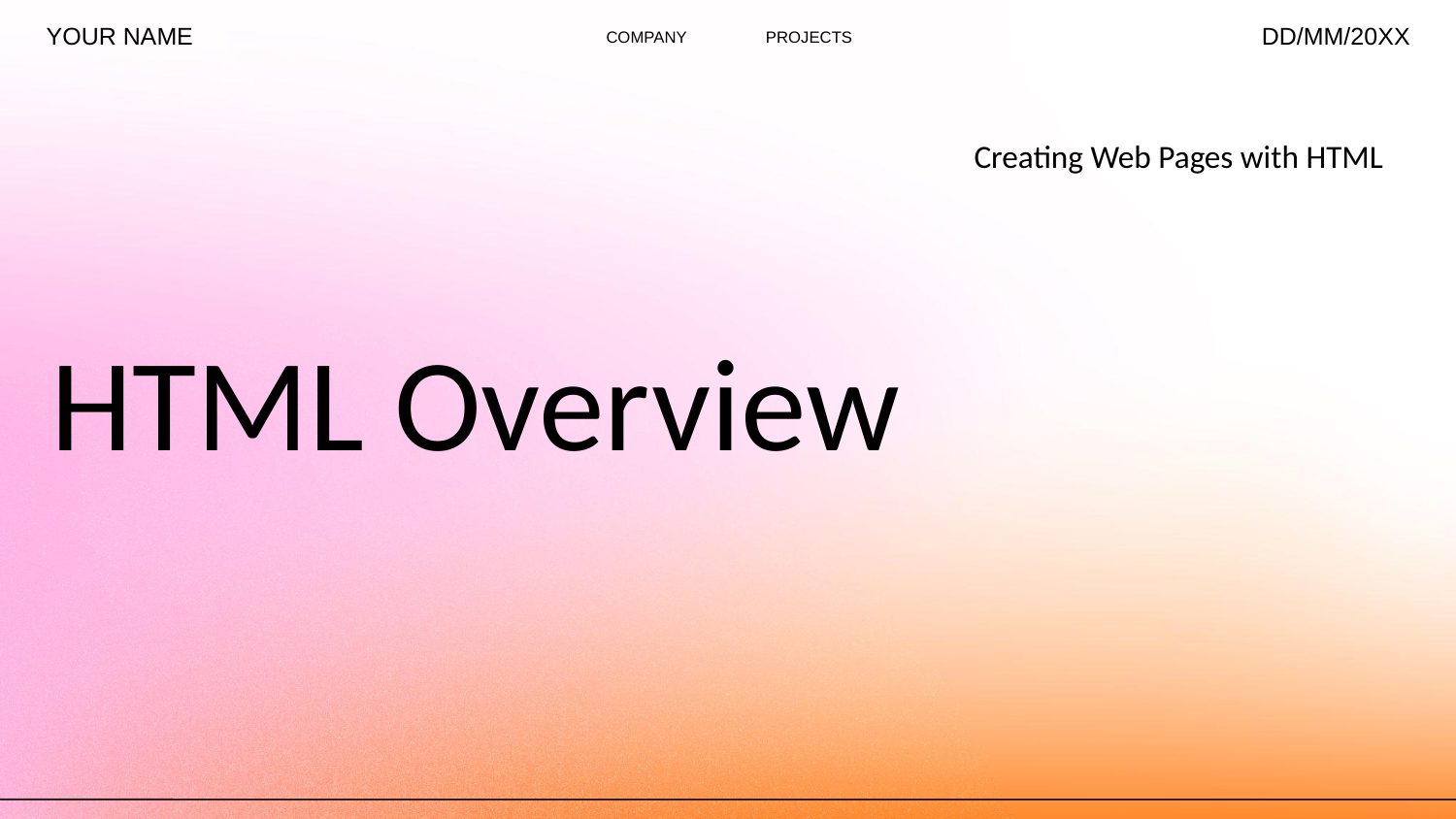

YOUR NAME
DD/MM/20XX
COMPANY
PROJECTS
Creating Web Pages with HTML
# HTML Overview